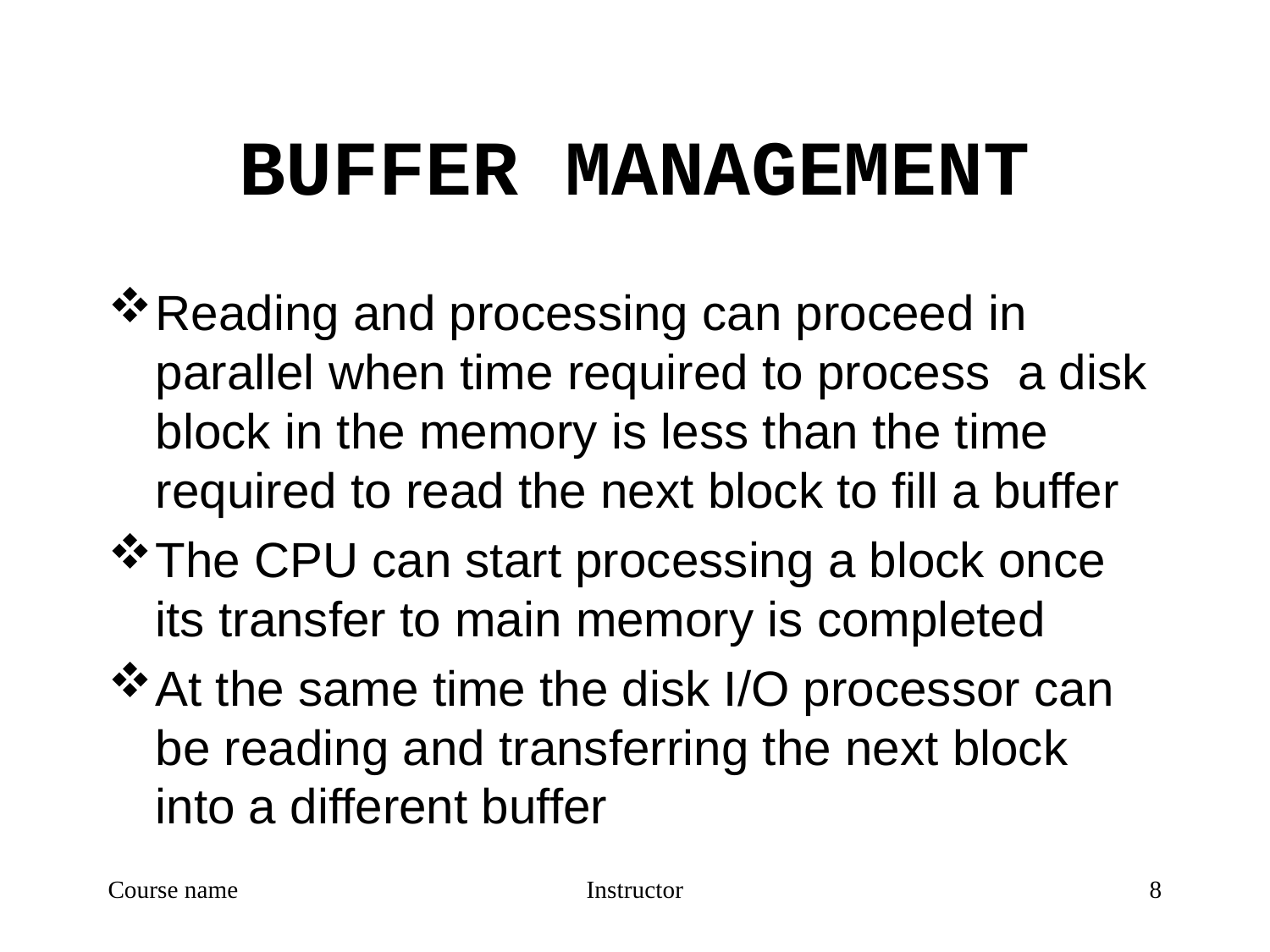

# BUFFER MANAGEMENT
Reading and processing can proceed in parallel when time required to process  a disk block in the memory is less than the time required to read the next block to fill a buffer
The CPU can start processing a block once its transfer to main memory is completed
At the same time the disk I/O processor can be reading and transferring the next block into a different buffer
Course name
Instructor
8